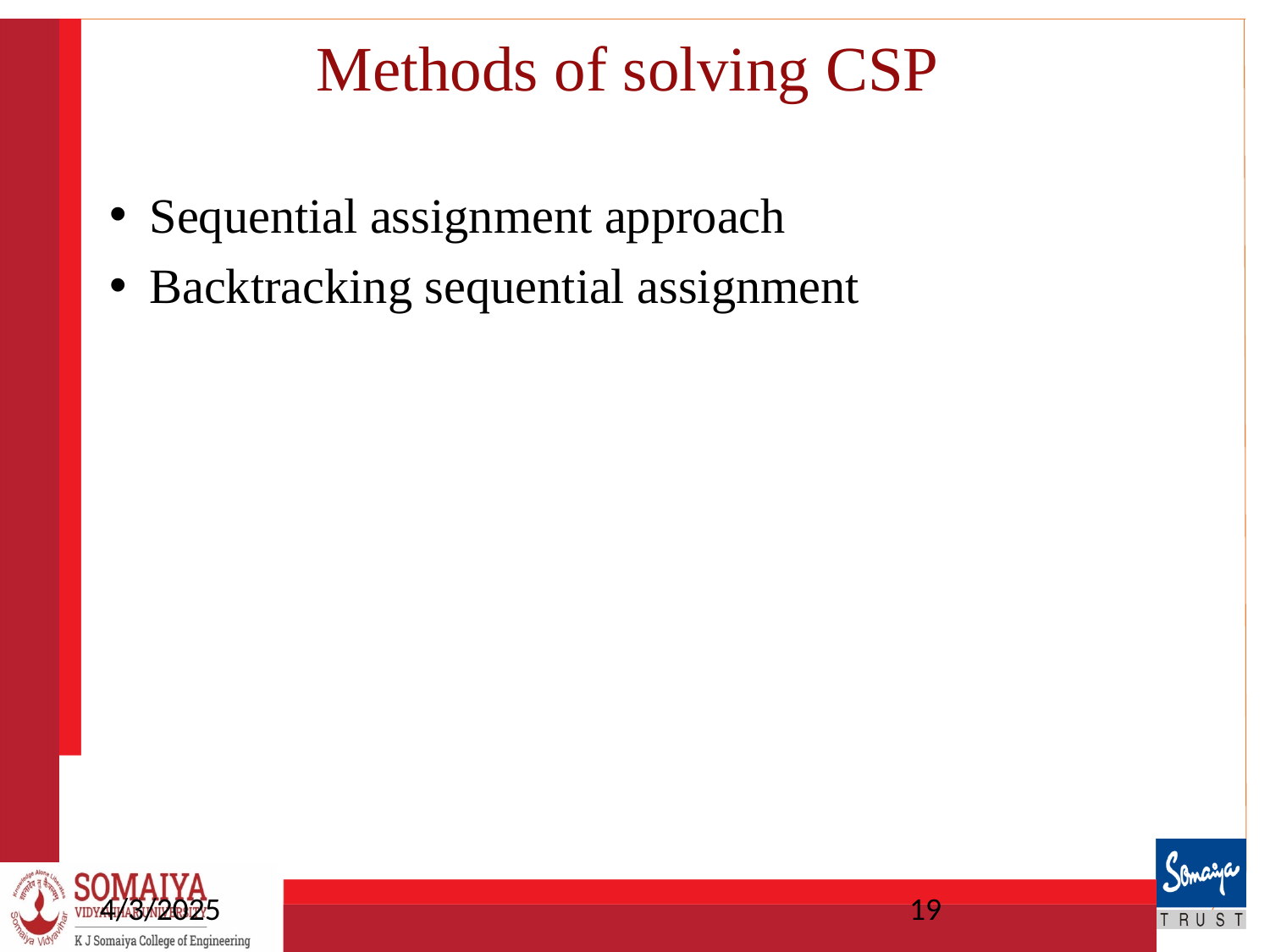

# Methods of solving CSP
Sequential assignment approach
Backtracking sequential assignment
4/3/2025
19